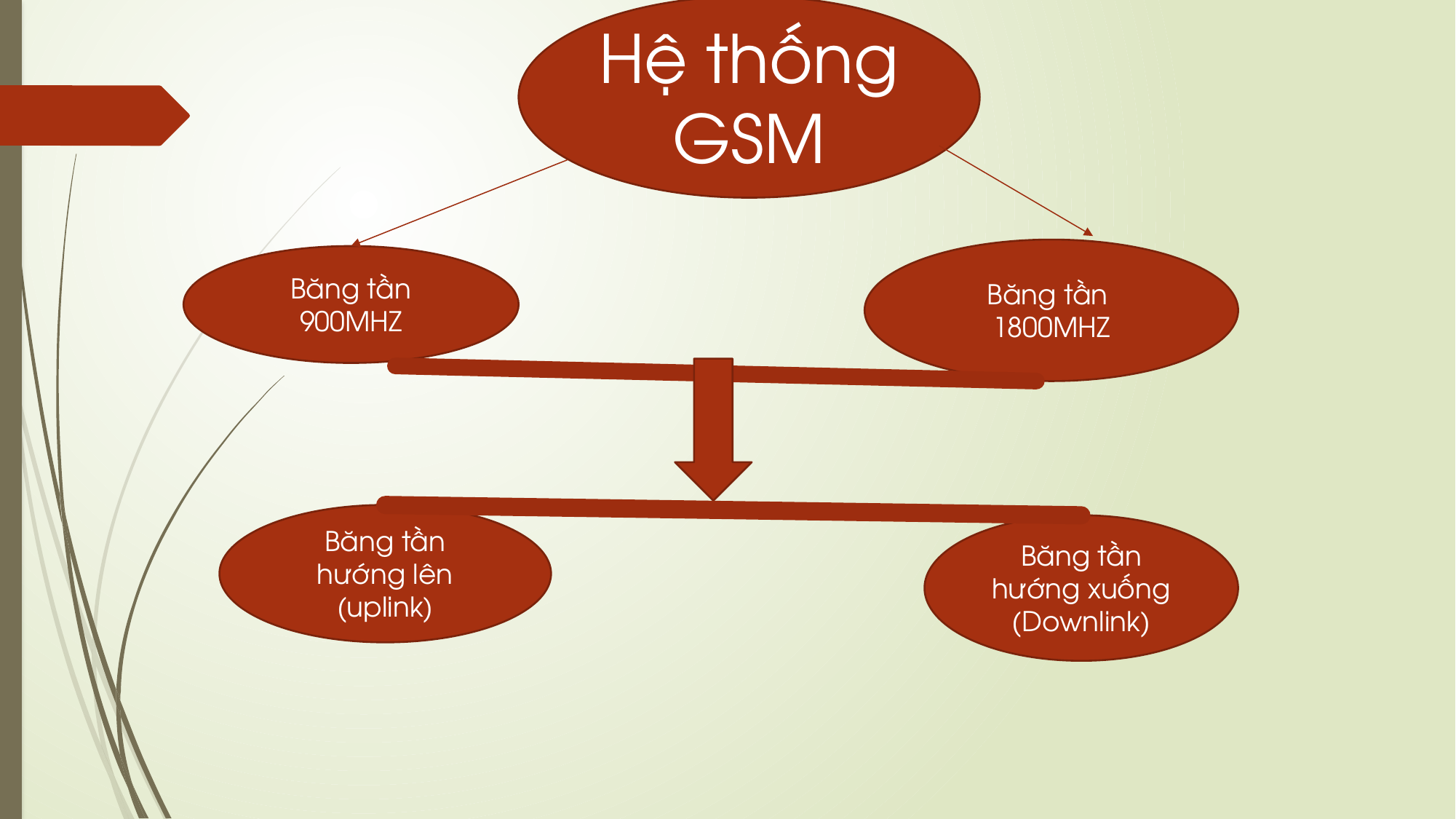

Hệ thống GSM
Băng tần
1800MHZ
Băng tần 900MHZ

Băng tần hướng lên
(uplink)
Băng tần hướng xuống
(Downlink)